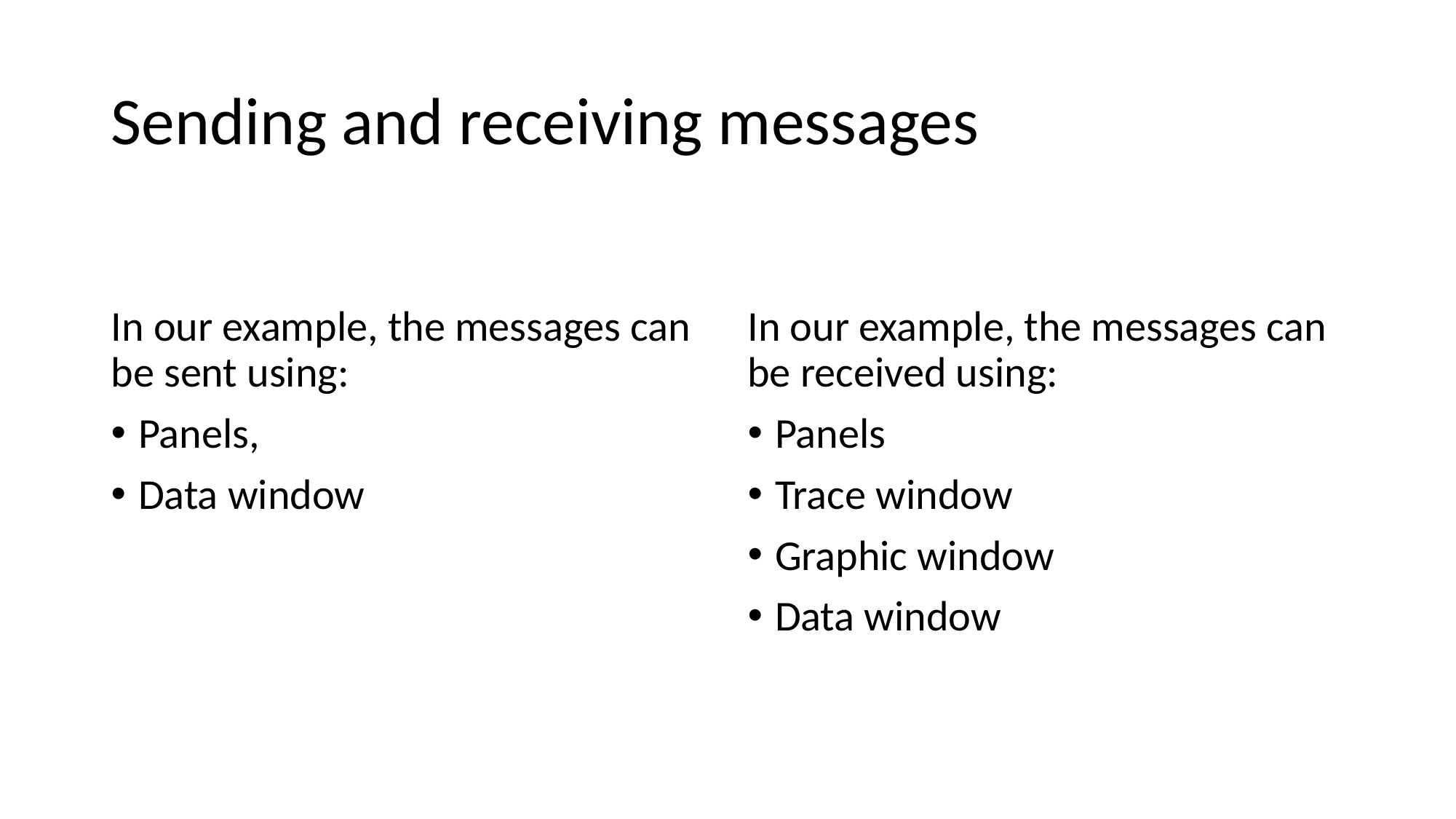

# Sending and receiving messages
In our example, the messages can be sent using:
Panels,
Data window

In our example, the messages can be received using:
Panels
Trace window
Graphic window
Data window